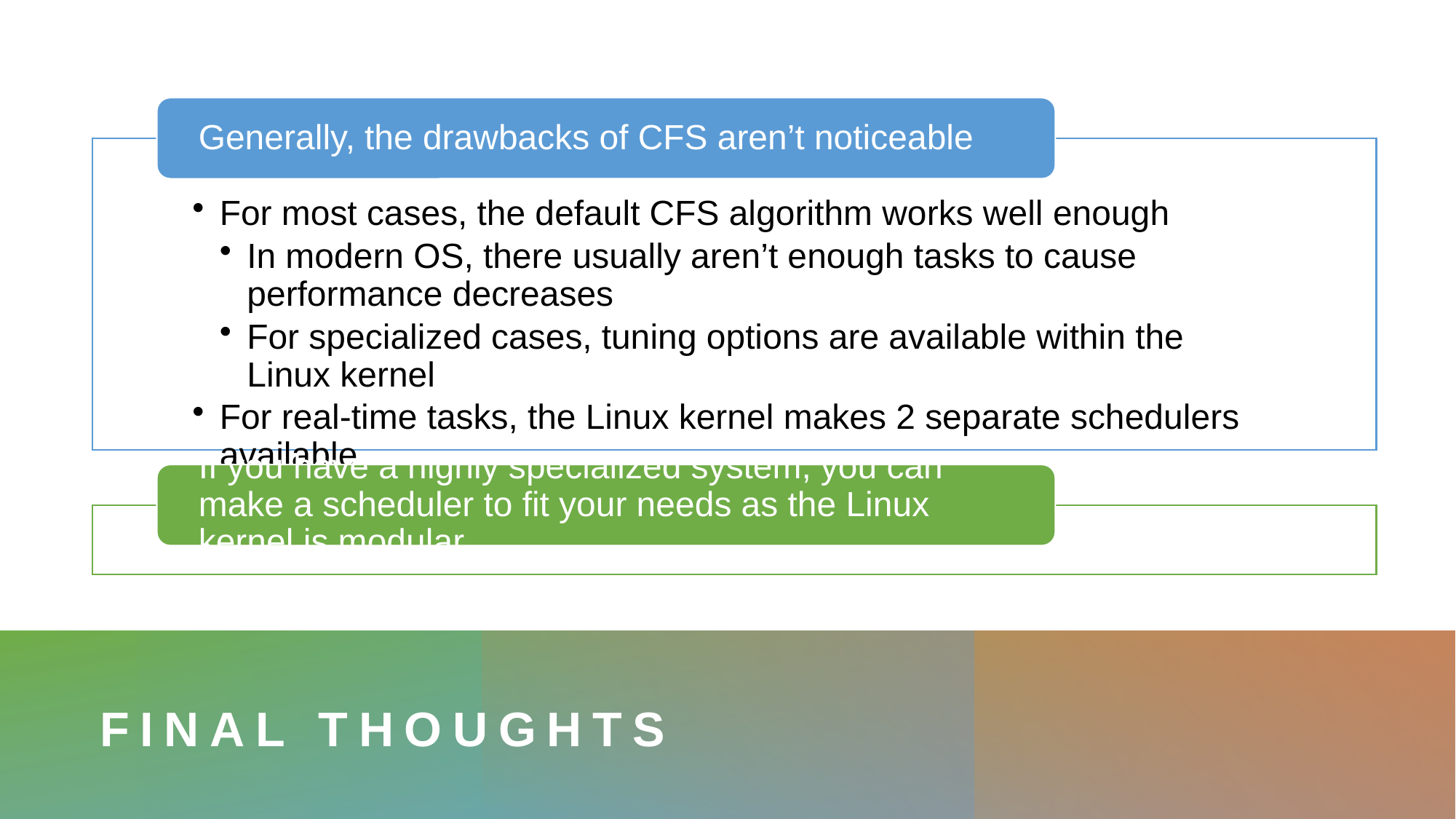

For most cases, the default CFS algorithm works well enough
In modern OS, there usually aren’t enough tasks to cause performance decreases
For specialized cases, tuning options are available within the Linux kernel
For real-time tasks, the Linux kernel makes 2 separate schedulers available
SCHED_RR and SCHED_FIFO
Generally, the drawbacks of CFS aren’t noticeable
If you have a highly specialized system, you can make a scheduler to fit your needs as the Linux kernel is modular

# Final Thoughts